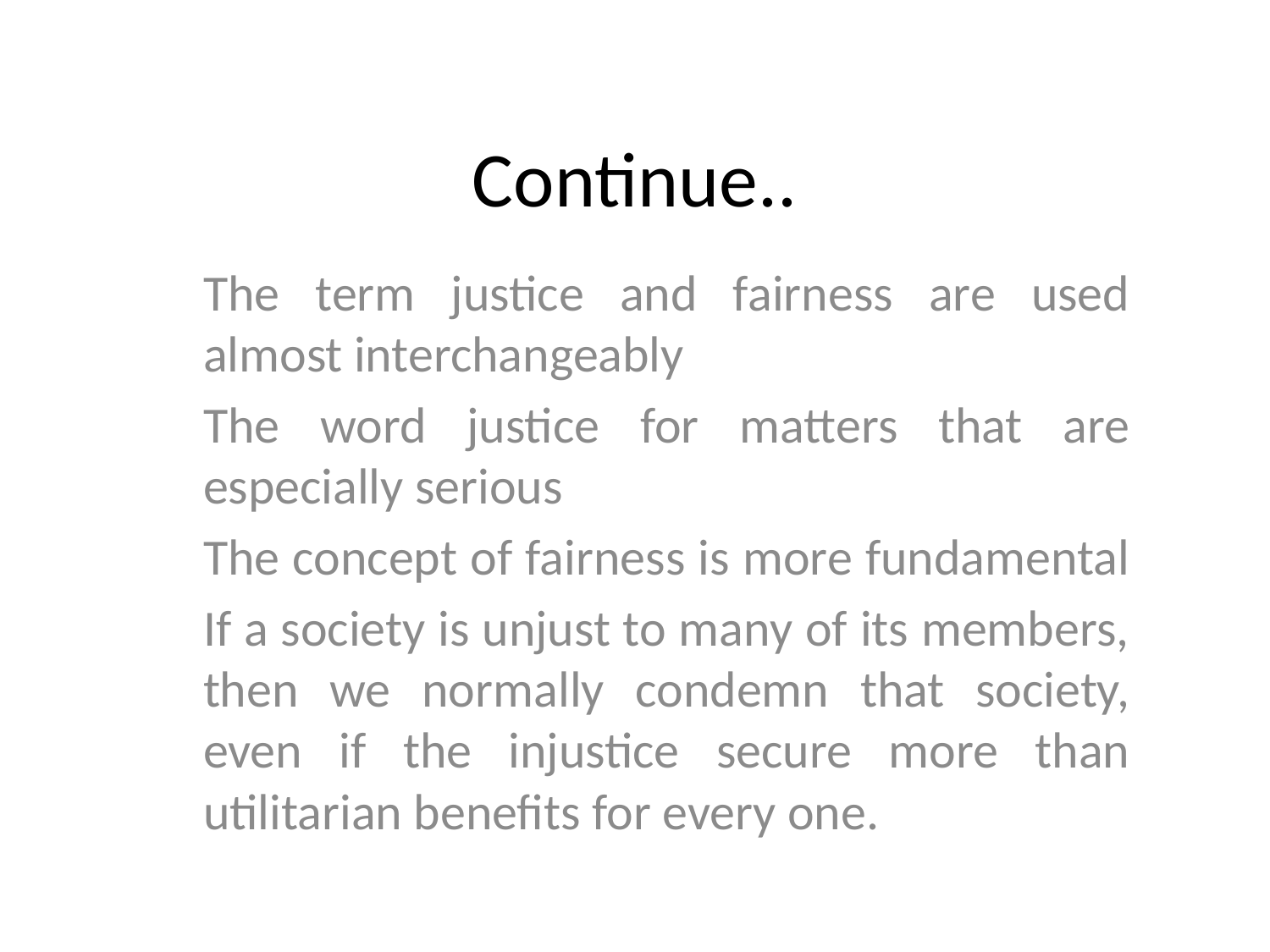

# Continue..
The term justice and fairness are used almost interchangeably
The word justice for matters that are especially serious
The concept of fairness is more fundamental
If a society is unjust to many of its members, then we normally condemn that society, even if the injustice secure more than utilitarian benefits for every one.